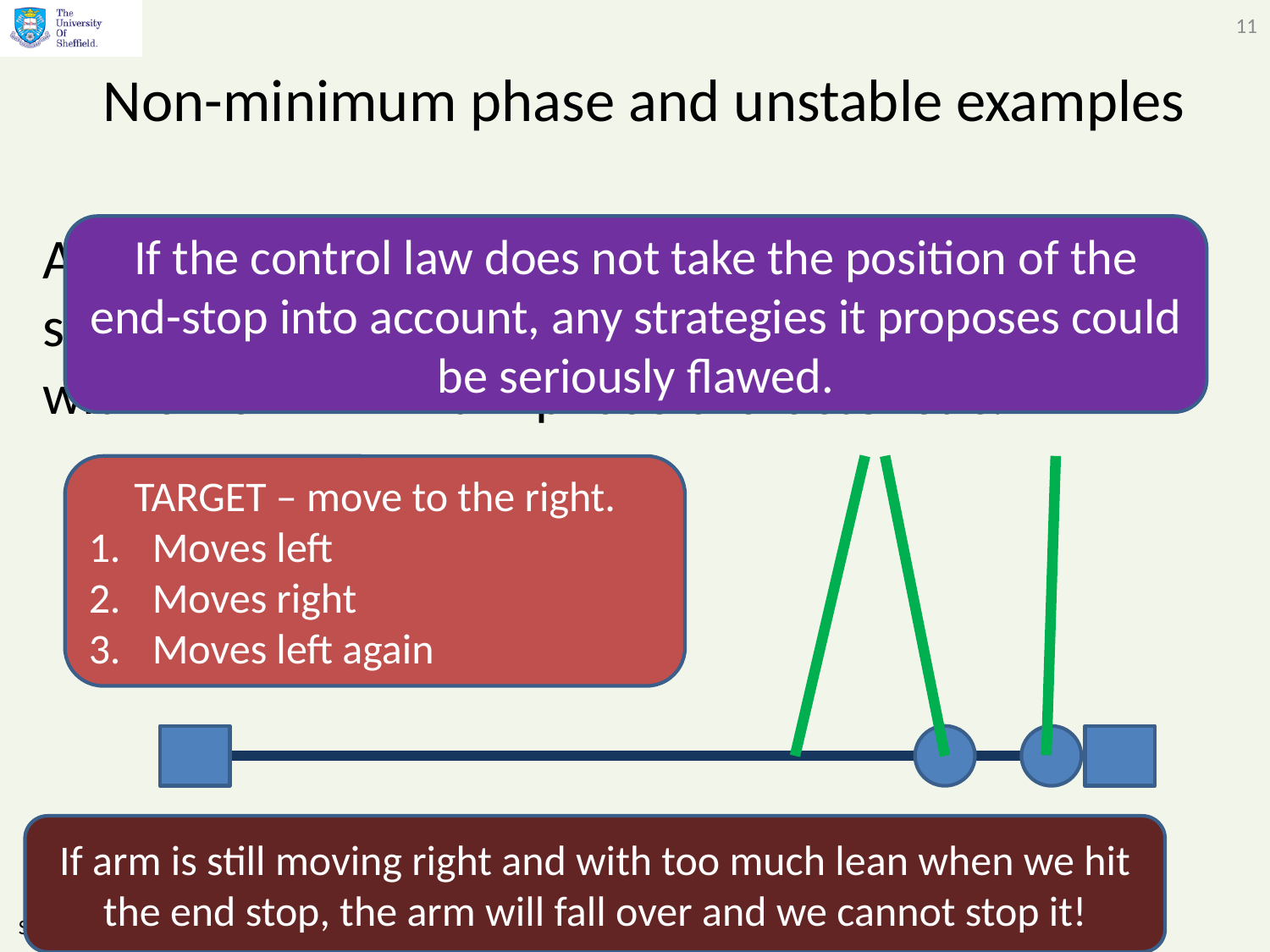

11
# Non-minimum phase and unstable examples
A simple example is based on something like a segway or inverted pendulum or perhaps a system with a non-minimum phase characteristic.
If the control law does not take the position of the end-stop into account, any strategies it proposes could be seriously flawed.
TARGET – move to the right.
Moves left
Moves right
Moves left again

If arm is still moving right and with too much lean when we hit the end stop, the arm will fall over and we cannot stop it!
Slides by Anthony Rossiter